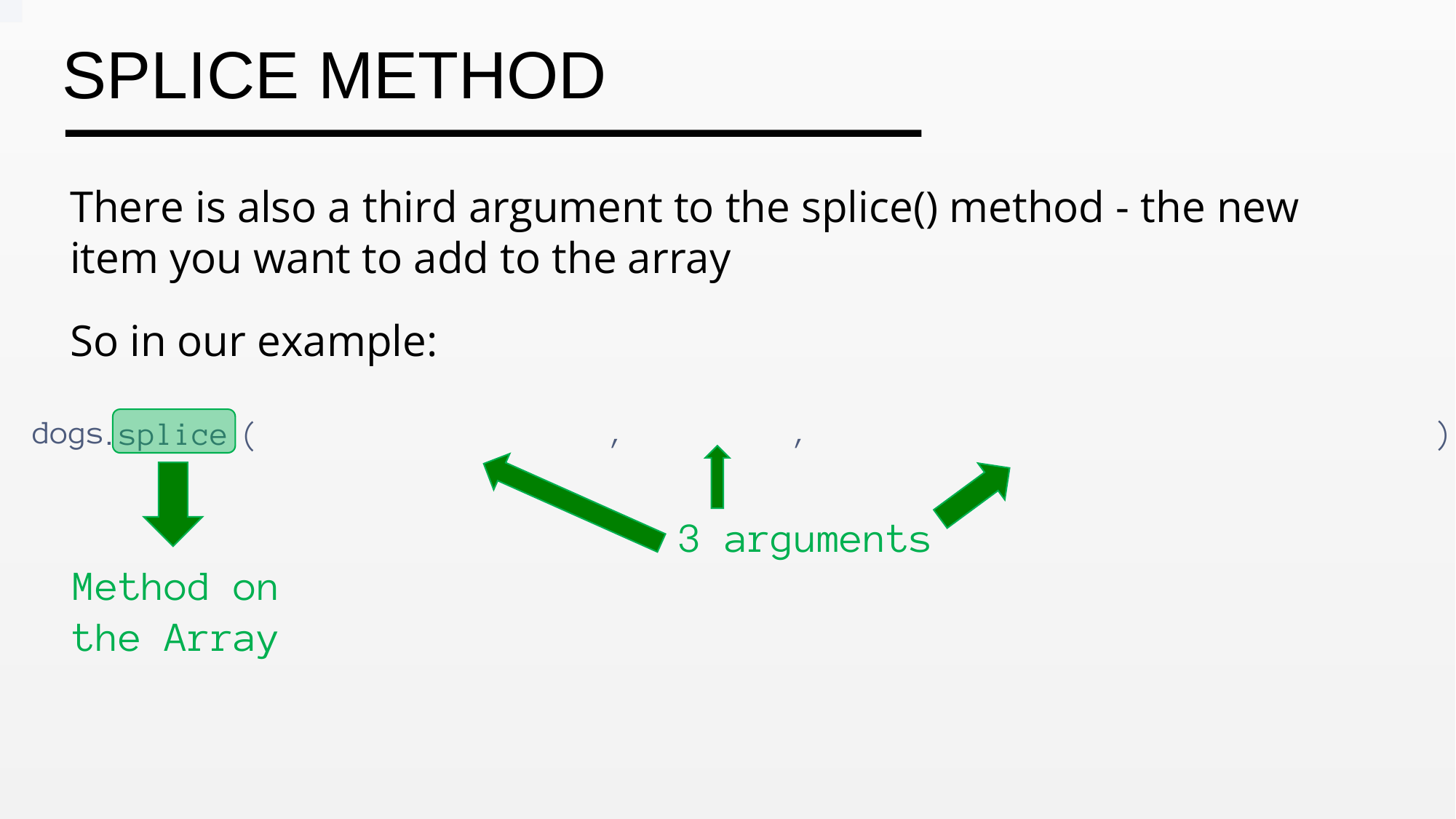

There is also a third argument to the splice() method - the new item you want to add to the array
So in our example:
,
,
dogs

)
.splice
(

3 arguments
Method on the Array